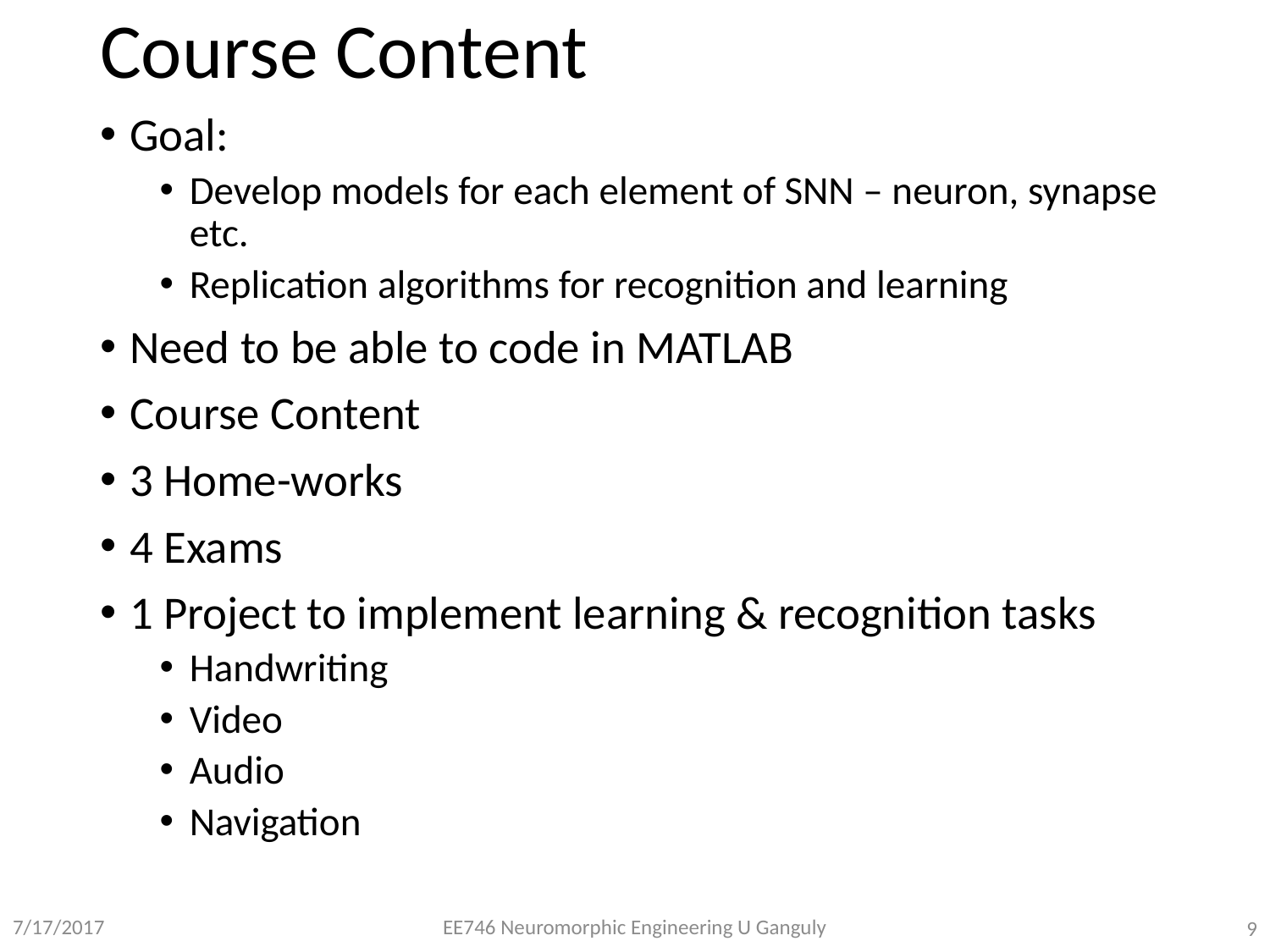

# Course Content
Goal:
Develop models for each element of SNN – neuron, synapse etc.
Replication algorithms for recognition and learning
Need to be able to code in MATLAB
Course Content
3 Home-works
4 Exams
1 Project to implement learning & recognition tasks
Handwriting
Video
Audio
Navigation
EE746 Neuromorphic Engineering U Ganguly
7/17/2017
9